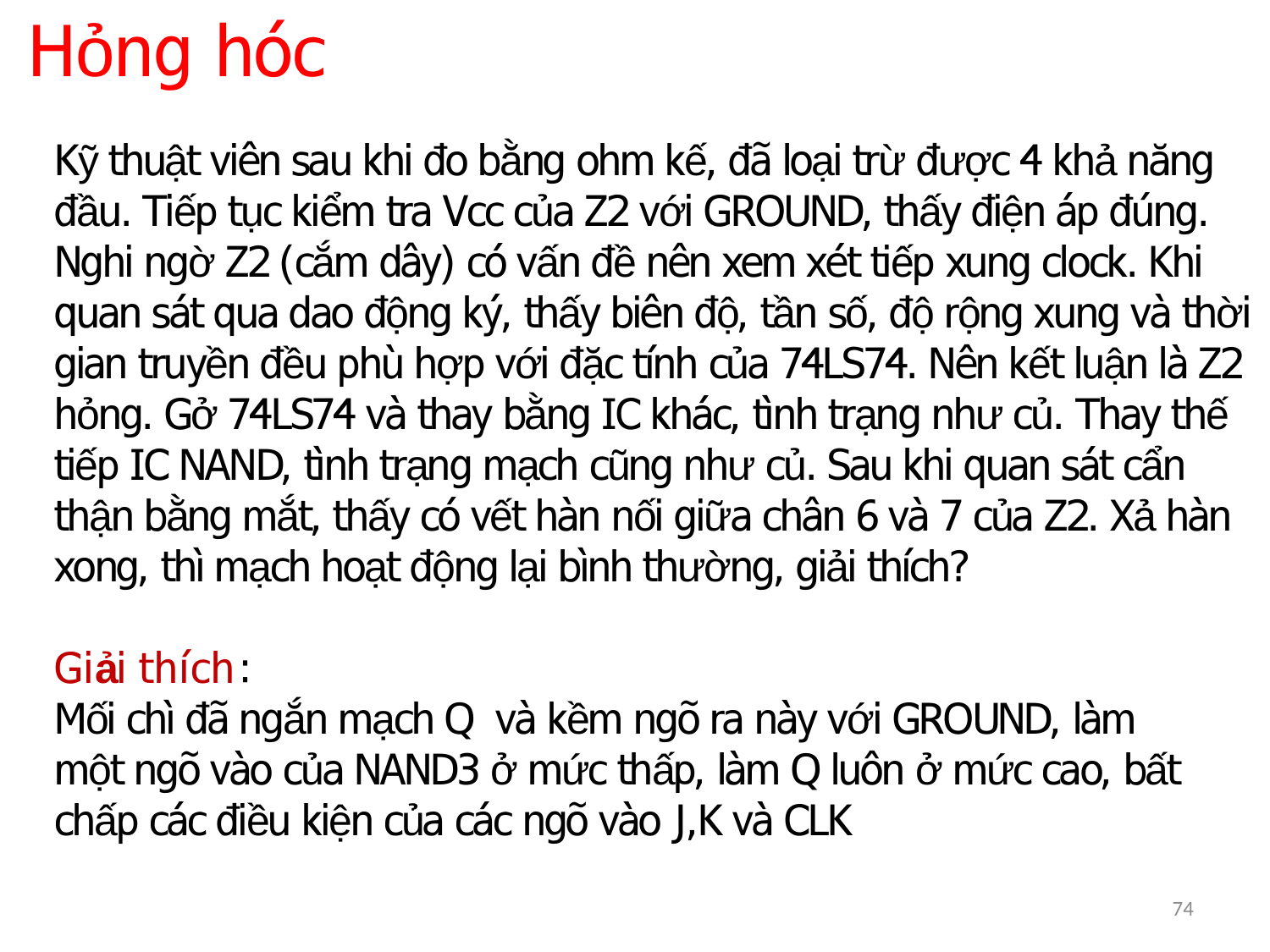

Hỏng hóc
Kỹ thuật viên sau khi đo bằng ohm kế, đã loại trừ được 4 khả năng đầu. Tiếp tục kiểm tra Vcc của Z2 với GROUND, thấy điện áp đúng. Nghi ngờ Z2 (cắm dây) có vấn đề nên xem xét tiếp xung clock. Khi quan sát qua dao động ký, thấy biên độ, tần số, độ rộng xung và thời gian truyền đều phù hợp với đặc tính của 74LS74. Nên kết luận là Z2 hỏng. Gở 74LS74 và thay bằng IC khác, tình trạng như củ. Thay thế tiếp IC NAND, tình trạng mạch cũng như củ. Sau khi quan sát cẩn thận bằng mắt, thấy có vết hàn nối giữa chân 6 và 7 của Z2. Xả hàn xong, thì mạch hoạt động lại bình thường, giải thích?
Giải thích:
Mối chì đã ngắn mạch Q  và kềm ngõ ra này với GROUND, làm một ngõ vào của NAND3 ở mức thấp, làm Q luôn ở mức cao, bất chấp các điều kiện của các ngõ vào J,K và CLK
74